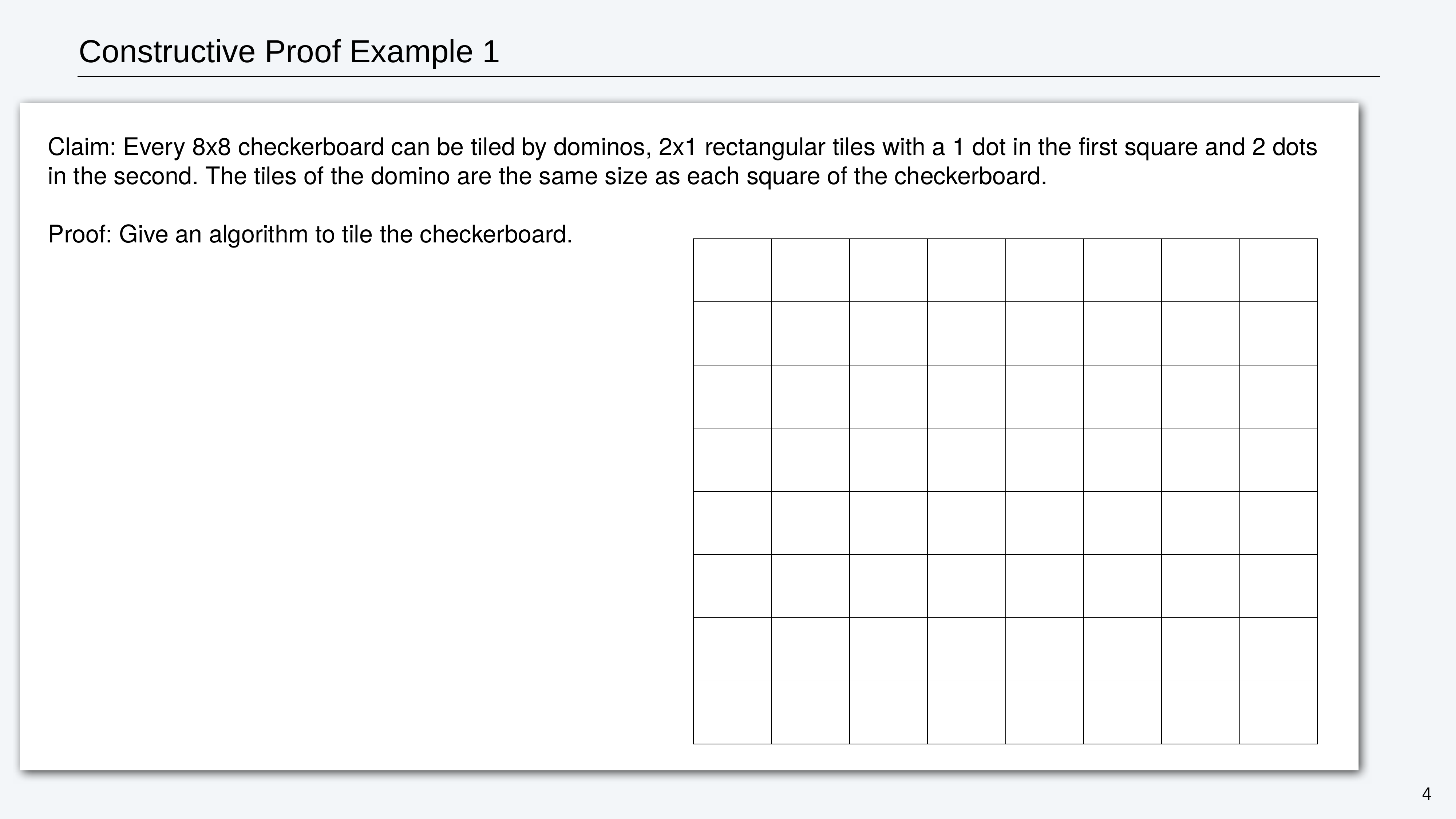

# Constructive Proof Example 1
Claim: Every 8x8 checkerboard can be tiled by dominos, 2x1 rectangular tiles with a 1 dot in the first square and 2 dots in the second. The tiles of the domino are the same size as each square of the checkerboard.

Proof: Give an algorithm to tile the checkerboard.

|  |  |  |  |  |  |  |  |
| --- | --- | --- | --- | --- | --- | --- | --- |
|  |  |  |  |  |  |  |  |
|  |  |  |  |  |  |  |  |
|  |  |  |  |  |  |  |  |
|  |  |  |  |  |  |  |  |
|  |  |  |  |  |  |  |  |
|  |  |  |  |  |  |  |  |
|  |  |  |  |  |  |  |  |
4